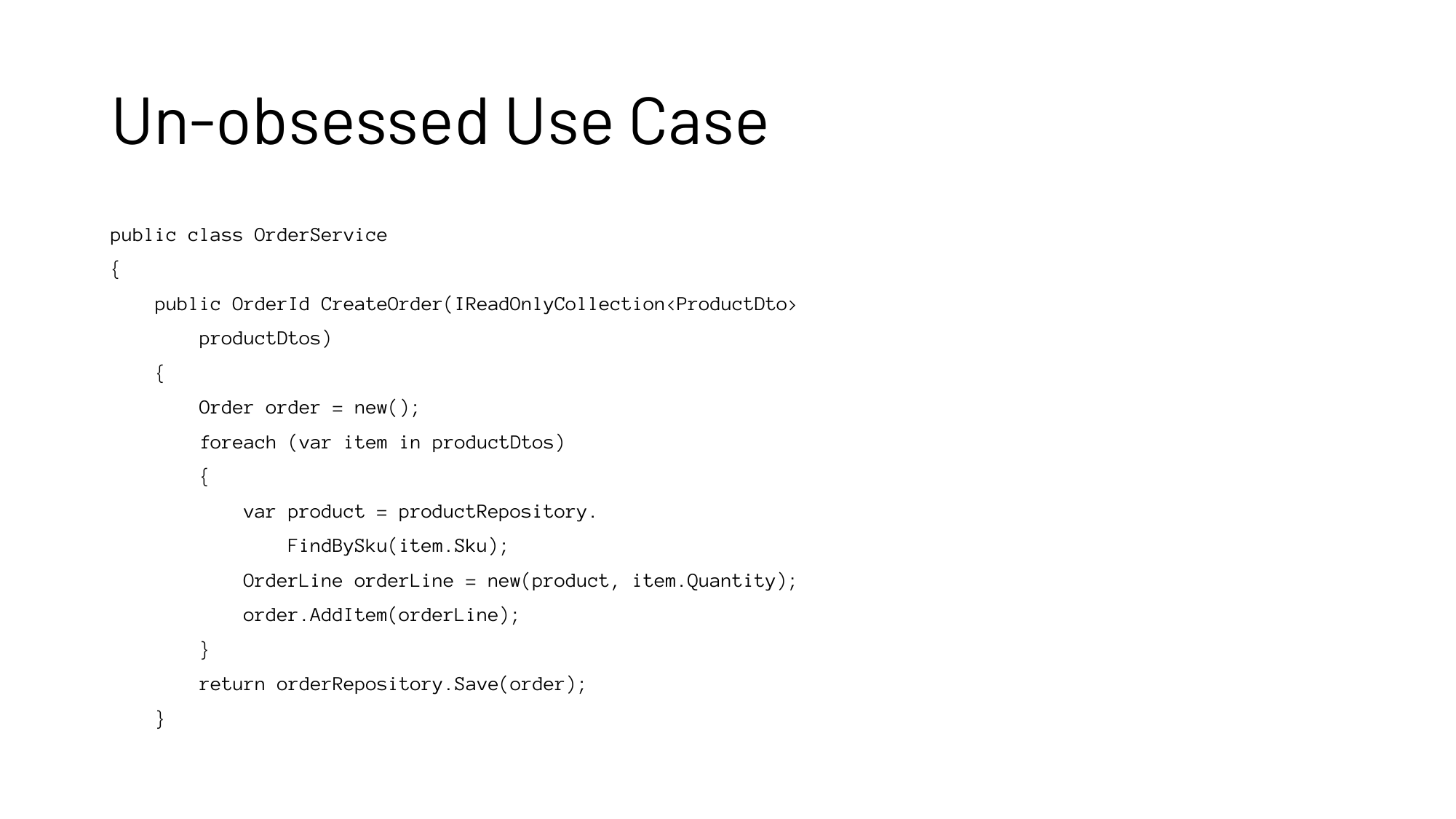

# Un-obsessed Use Case
public class OrderService
{
    public OrderId CreateOrder(IReadOnlyCollection<ProductDto>
        productDtos)
    {
        Order order = new();
        foreach (var item in productDtos)
        {
            var product = productRepository.
                FindBySku(item.Sku);
            OrderLine orderLine = new(product, item.Quantity);
            order.AddItem(orderLine);
        }
        return orderRepository.Save(order);
    }